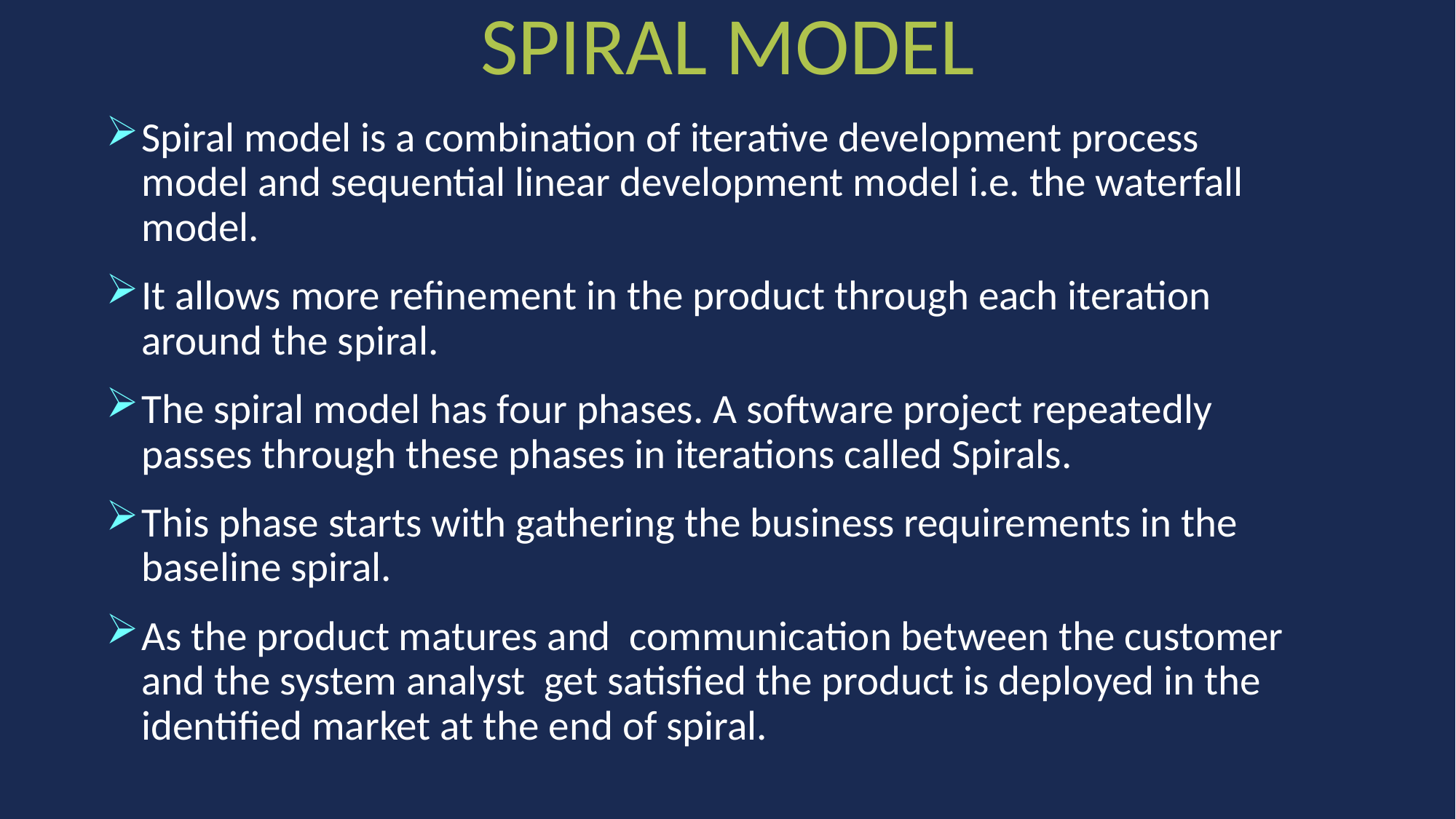

# SPIRAL MODEL
Spiral model is a combination of iterative development process model and sequential linear development model i.e. the waterfall model.
It allows more refinement in the product through each iteration around the spiral.
The spiral model has four phases. A software project repeatedly passes through these phases in iterations called Spirals.
This phase starts with gathering the business requirements in the baseline spiral.
As the product matures and  communication between the customer and the system analyst  get satisfied the product is deployed in the identified market at the end of spiral.